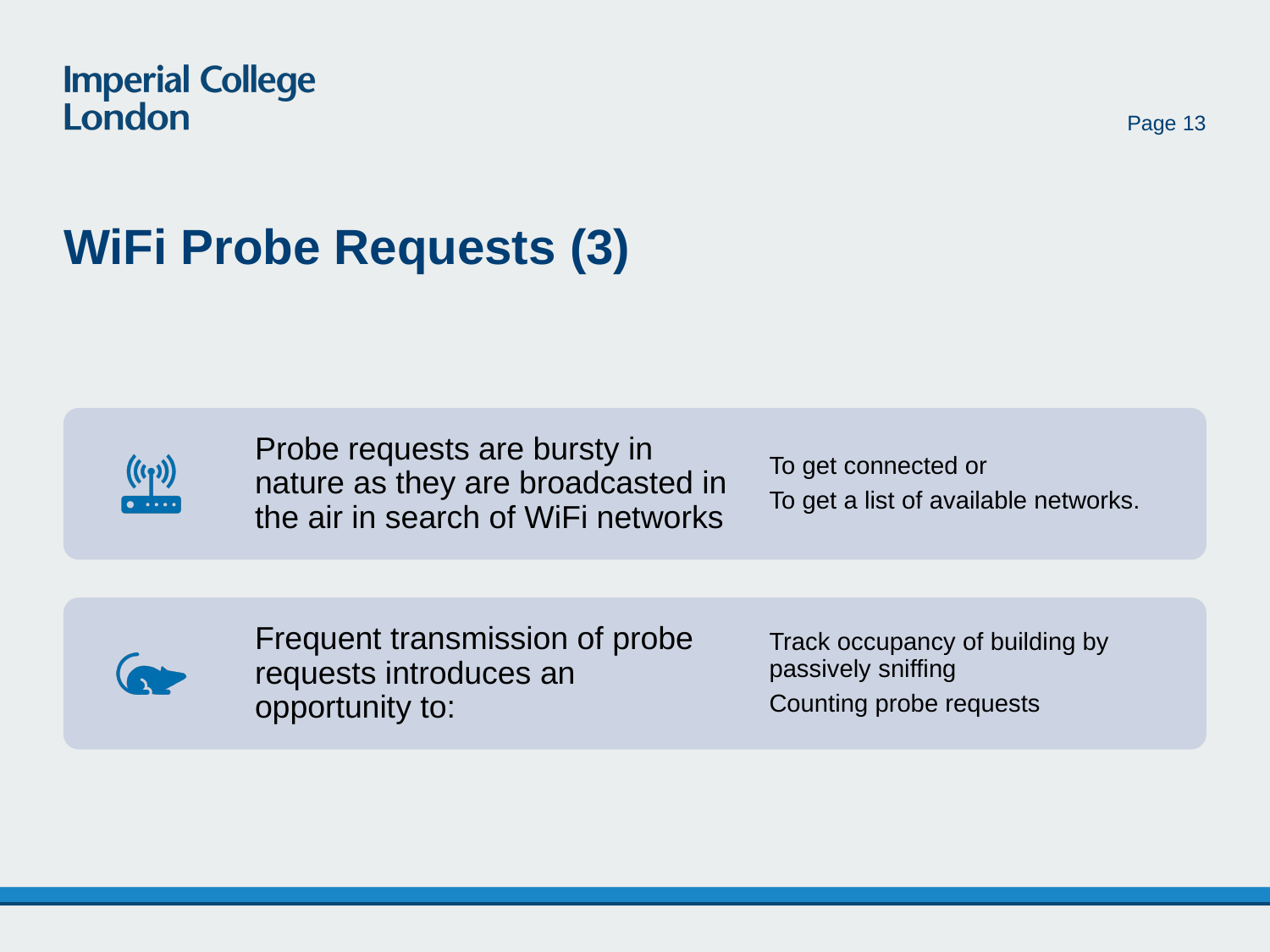

Page 13

# WiFi Probe Requests (3)
Probe requests are bursty in nature as they are broadcasted in the air in search of WiFi networks
To get connected or
To get a list of available networks.
Frequent transmission of probe requests introduces an opportunity to:
Track occupancy of building by passively sniffing
Counting probe requests